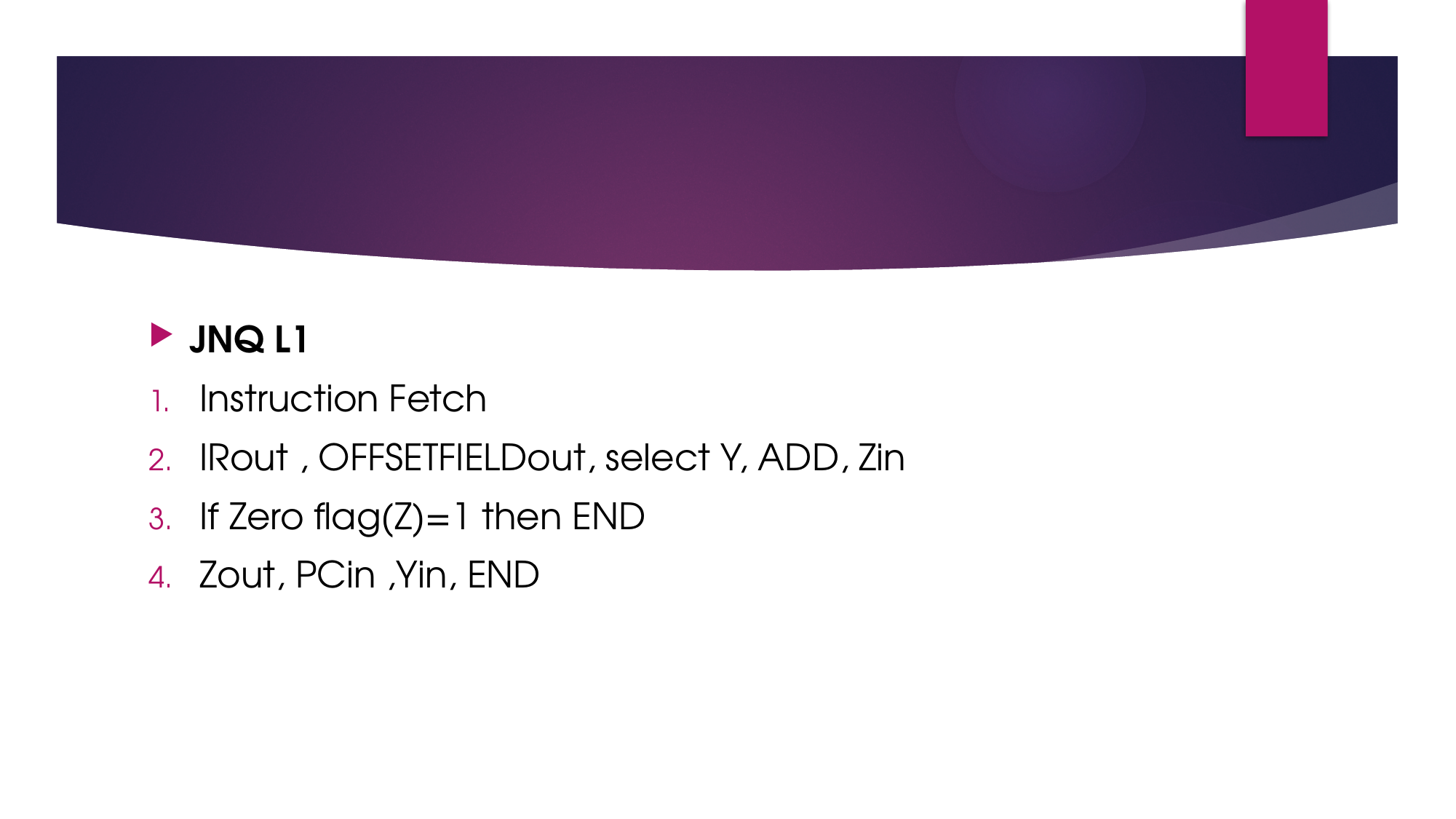

JNQ L1
 Instruction Fetch
 IRout , OFFSETFIELDout, select Y, ADD, Zin
 If Zero flag(Z)=1 then END
 Zout, PCin ,Yin, END